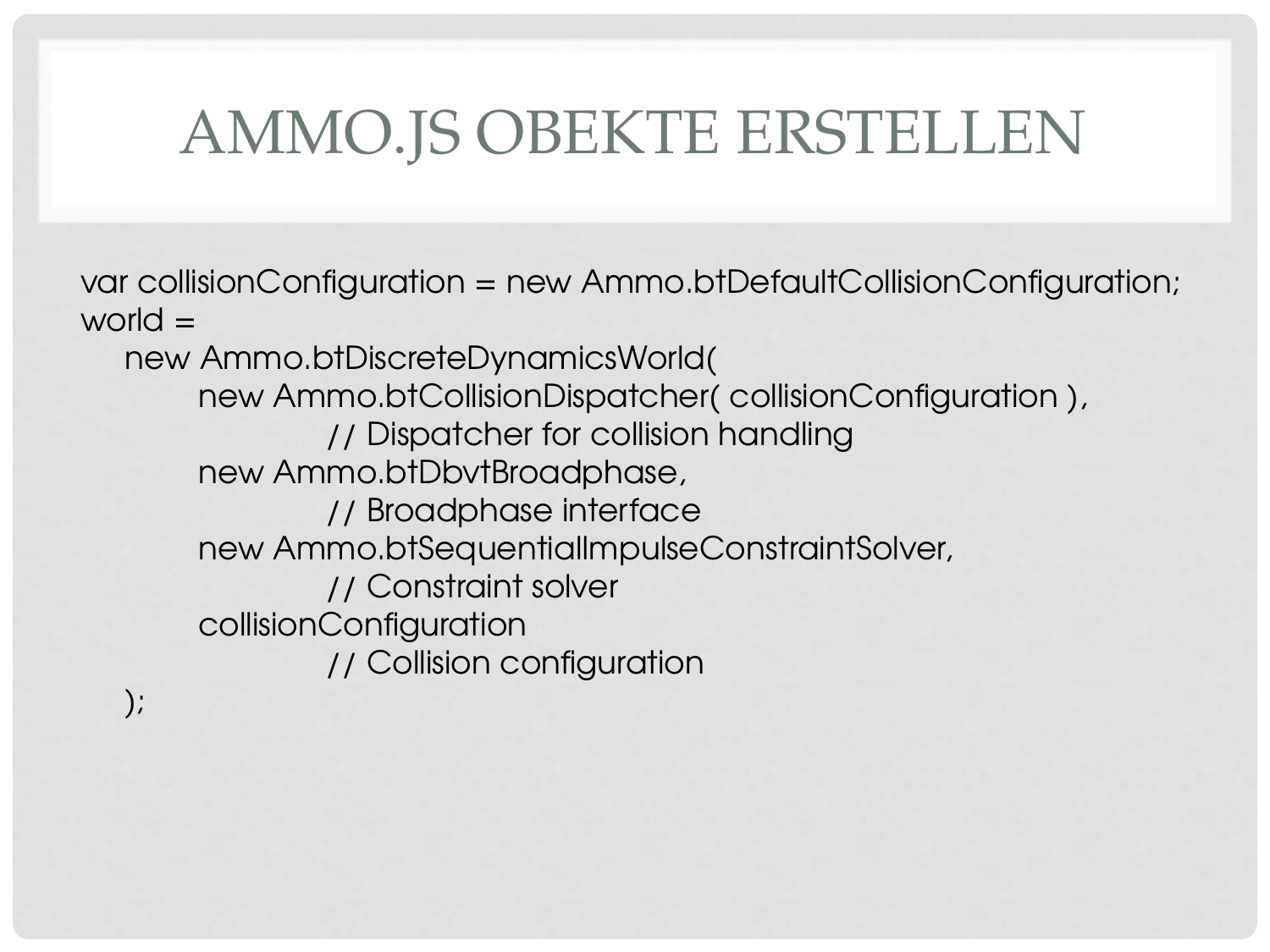

# Ammo.js Obekte erstellen
 var collisionConfiguration = new Ammo.btDefaultCollisionConfiguration;
 world =
      new Ammo.btDiscreteDynamicsWorld(
         	new Ammo.btCollisionDispatcher( collisionConfiguration ),
		// Dispatcher for collision handling
         	new Ammo.btDbvtBroadphase,
		// Broadphase interface
         	new Ammo.btSequentialImpulseConstraintSolver,
		// Constraint solver
         	collisionConfiguration
		// Collision configuration
      );